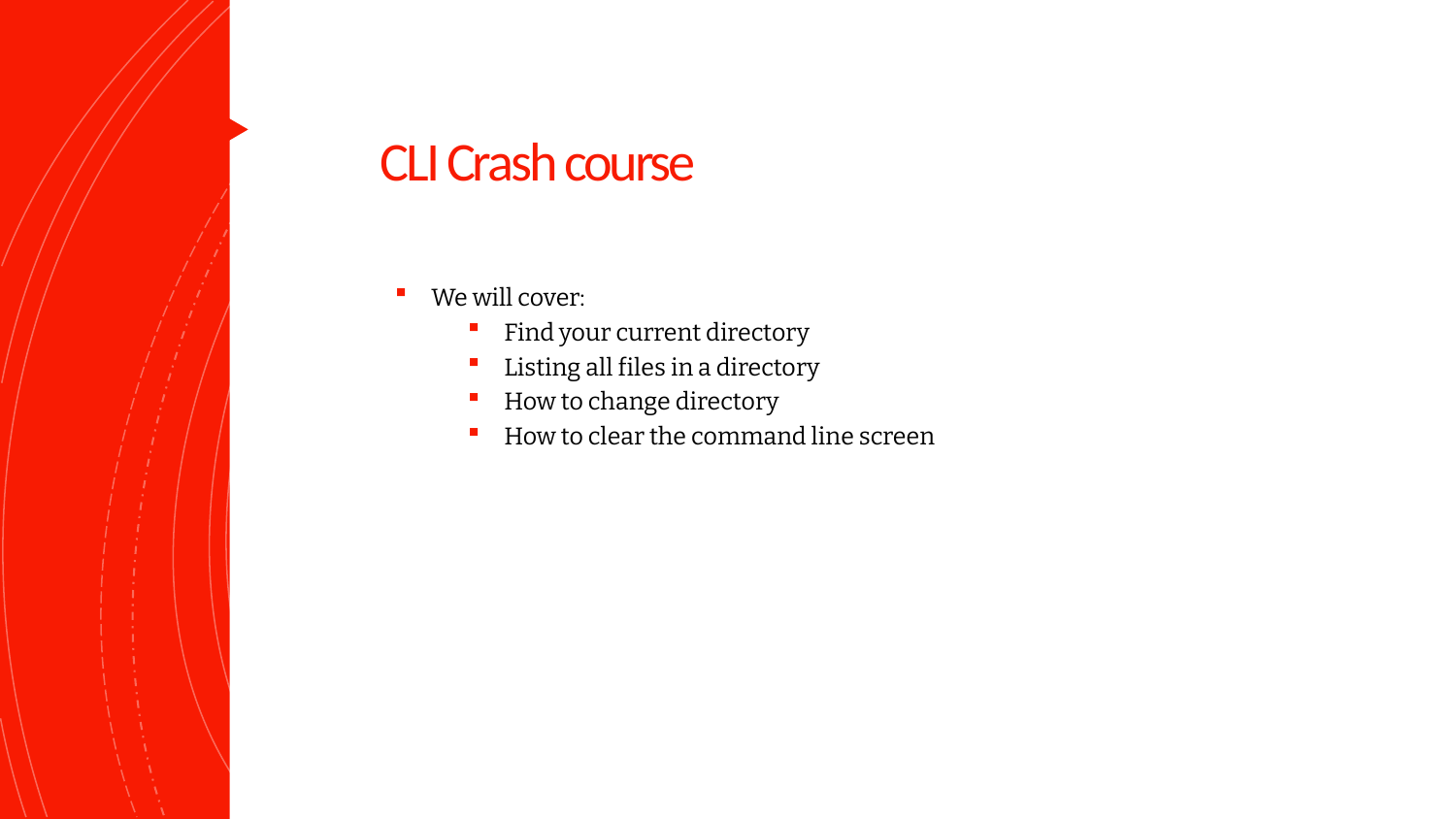

# CLI Crash course

We will cover:
Find your current directory
Listing all files in a directory
How to change directory
How to clear the command line screen